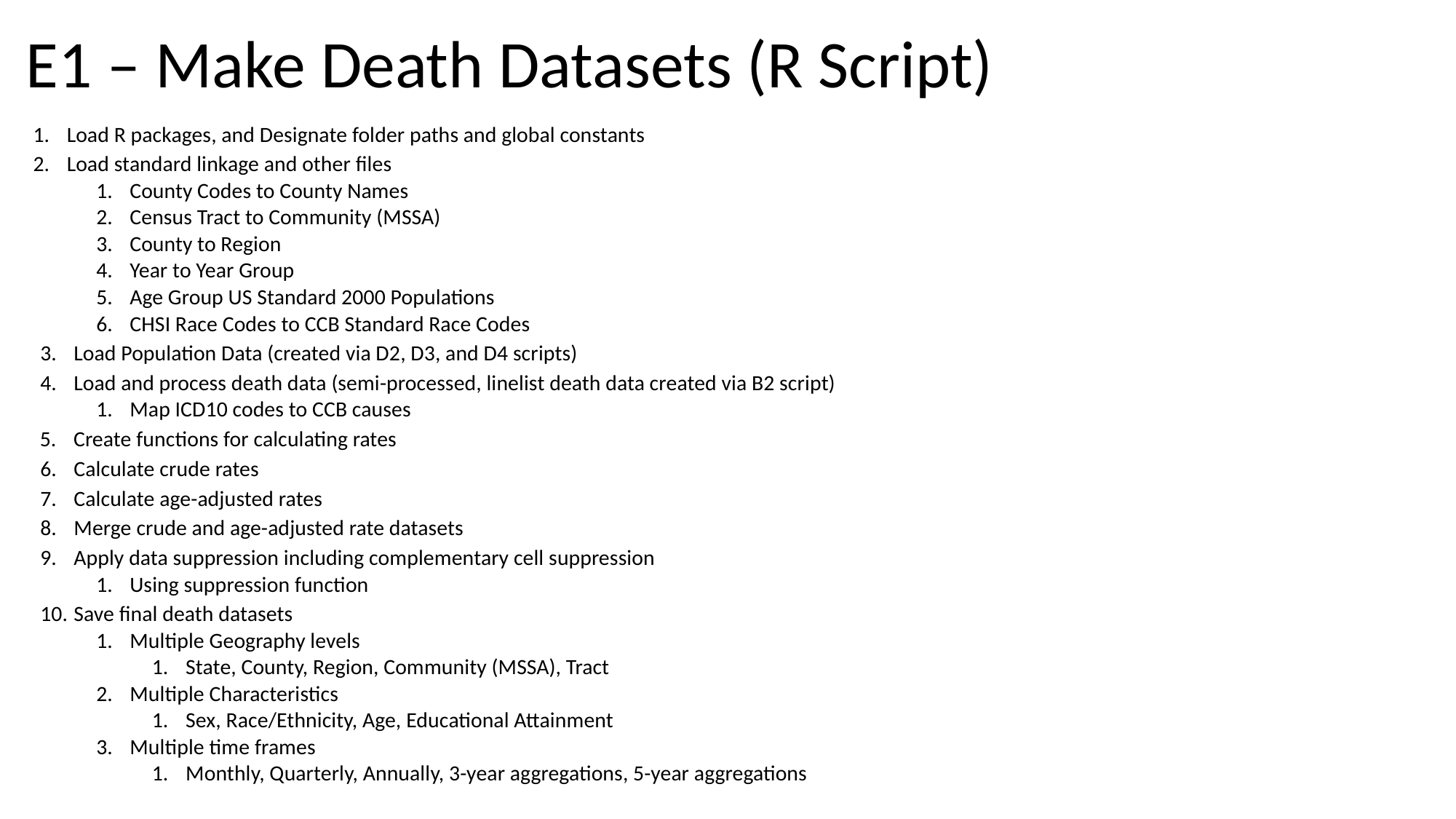

# E1 – Make Death Datasets (R Script)
Load R packages, and Designate folder paths and global constants
Load standard linkage and other files
County Codes to County Names
Census Tract to Community (MSSA)
County to Region
Year to Year Group
Age Group US Standard 2000 Populations
CHSI Race Codes to CCB Standard Race Codes
Load Population Data (created via D2, D3, and D4 scripts)
Load and process death data (semi-processed, linelist death data created via B2 script)
Map ICD10 codes to CCB causes
Create functions for calculating rates
Calculate crude rates
Calculate age-adjusted rates
Merge crude and age-adjusted rate datasets
Apply data suppression including complementary cell suppression
Using suppression function
Save final death datasets
Multiple Geography levels
State, County, Region, Community (MSSA), Tract
Multiple Characteristics
Sex, Race/Ethnicity, Age, Educational Attainment
Multiple time frames
Monthly, Quarterly, Annually, 3-year aggregations, 5-year aggregations